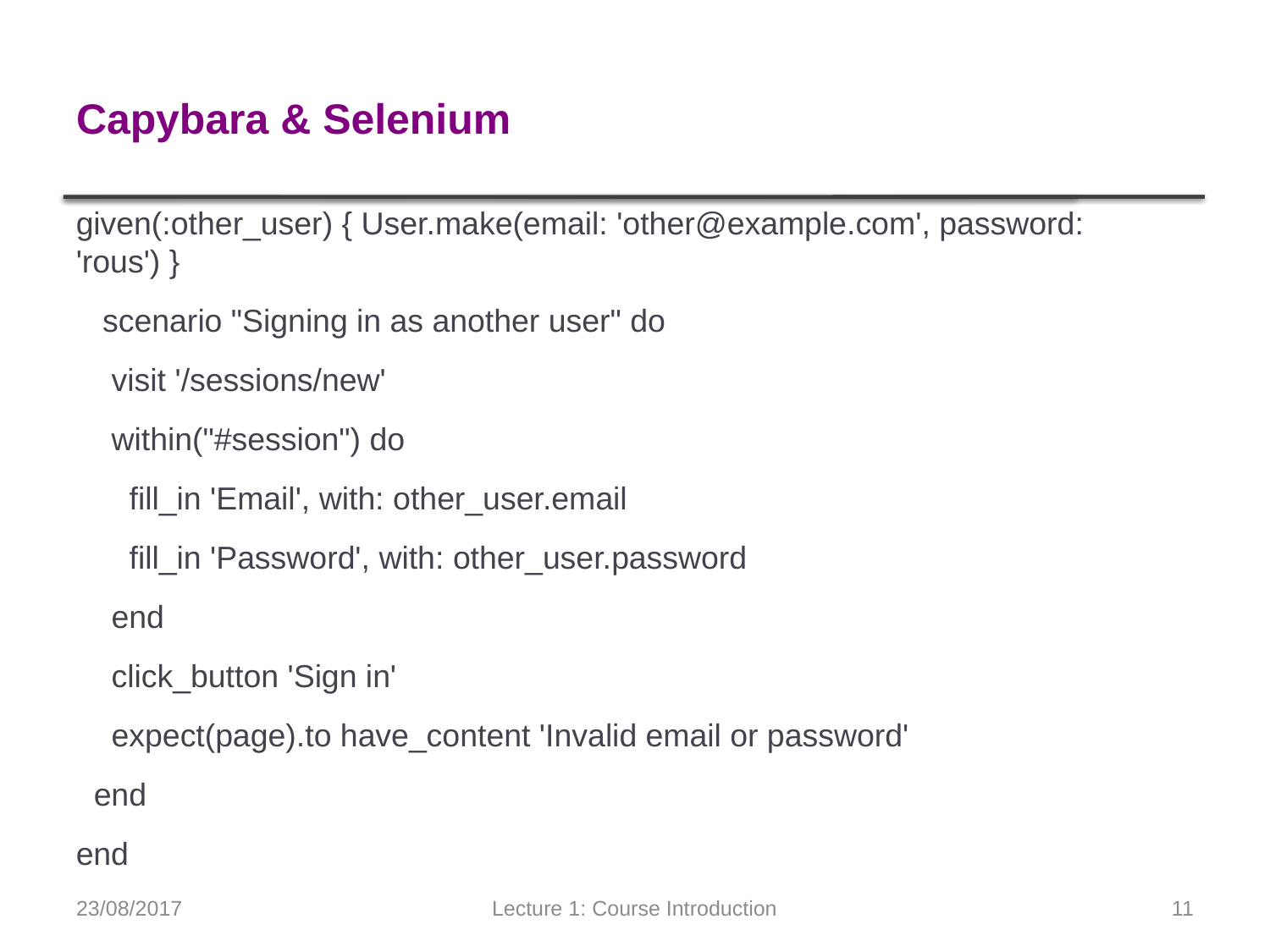

# Capybara & Selenium
given(:other_user) { User.make(email: 'other@example.com', password: 'rous') }
   scenario "Signing in as another user" do
    visit '/sessions/new'
    within("#session") do
      fill_in 'Email', with: other_user.email
      fill_in 'Password', with: other_user.password
    end
    click_button 'Sign in'
    expect(page).to have_content 'Invalid email or password'
  end
end

23/08/2017
Lecture 1: Course Introduction
11